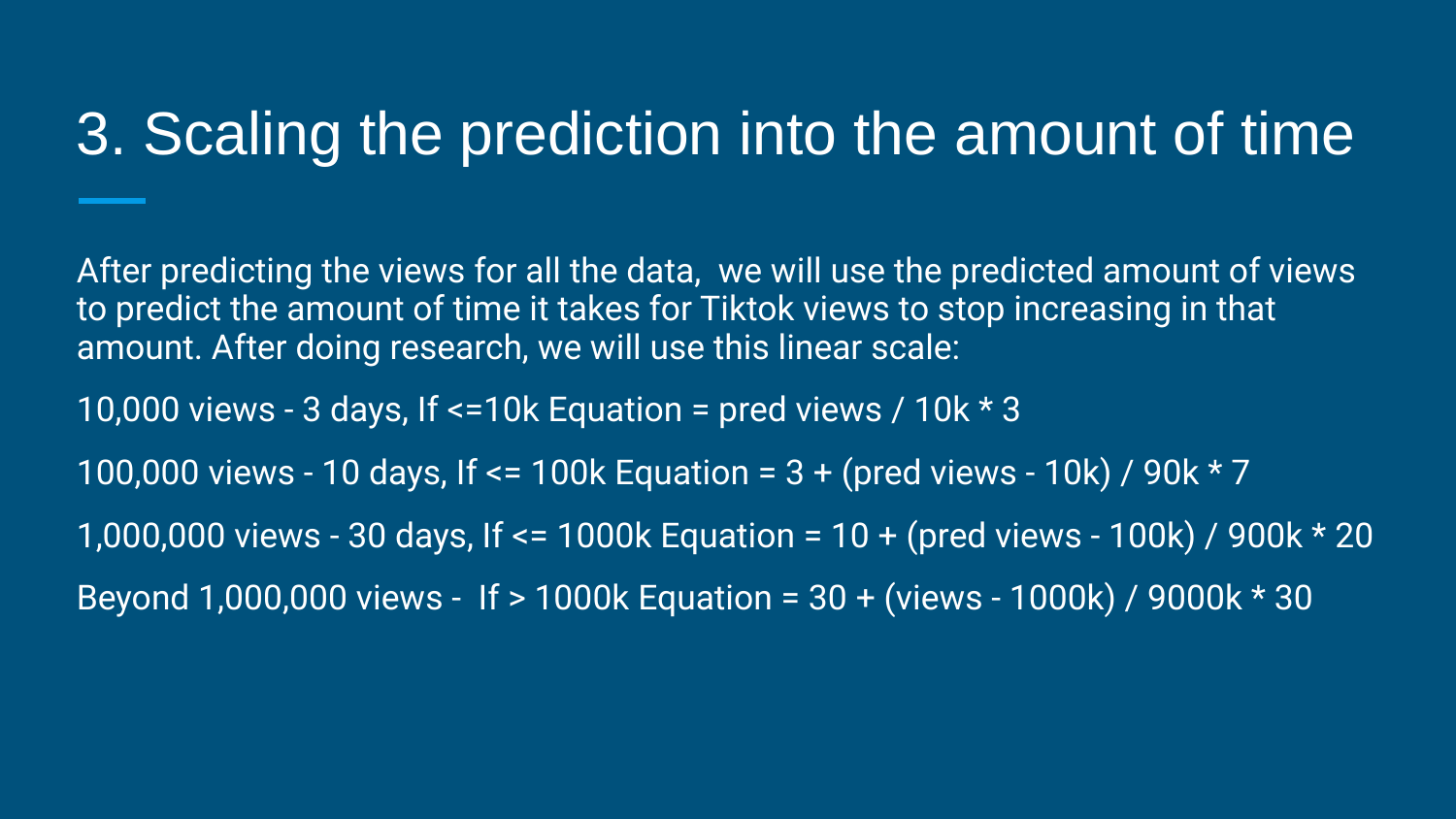

# 3. Scaling the prediction into the amount of time
After predicting the views for all the data,  we will use the predicted amount of views to predict the amount of time it takes for Tiktok views to stop increasing in that amount. After doing research, we will use this linear scale:
10,000 views - 3 days, If <=10k Equation = pred views / 10k * 3
100,000 views - 10 days, If <= 100k Equation = 3 + (pred views - 10k) / 90k * 7
1,000,000 views - 30 days, If <= 1000k Equation = 10 + (pred views - 100k) / 900k * 20
Beyond 1,000,000 views -  If > 1000k Equation = 30 + (views - 1000k) / 9000k * 30